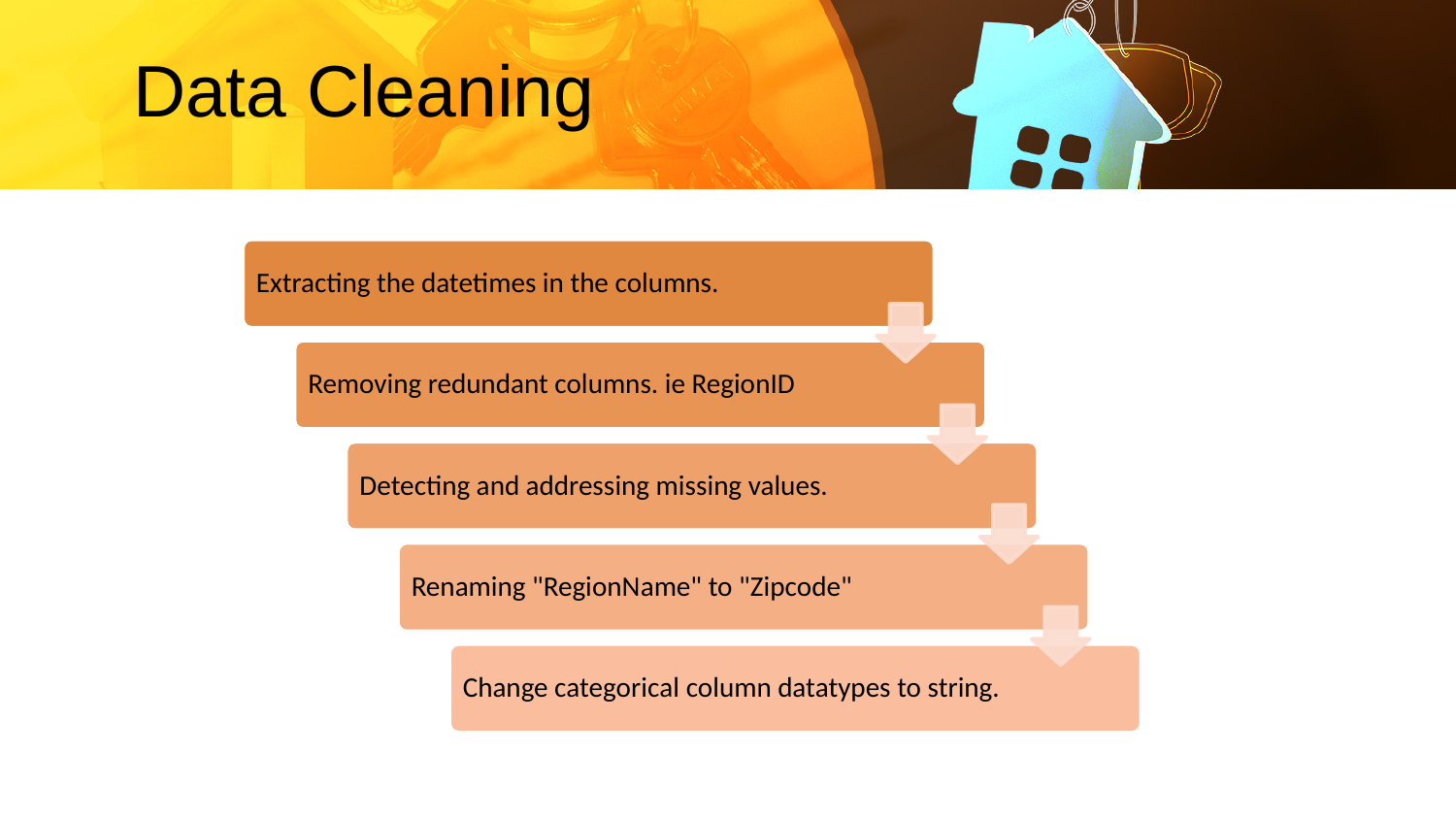

# Data Cleaning
Extracting the datetimes in the columns.
Removing redundant columns. ie RegionID
Detecting and addressing missing values.
Renaming "RegionName" to "Zipcode"
Change categorical column datatypes to string.